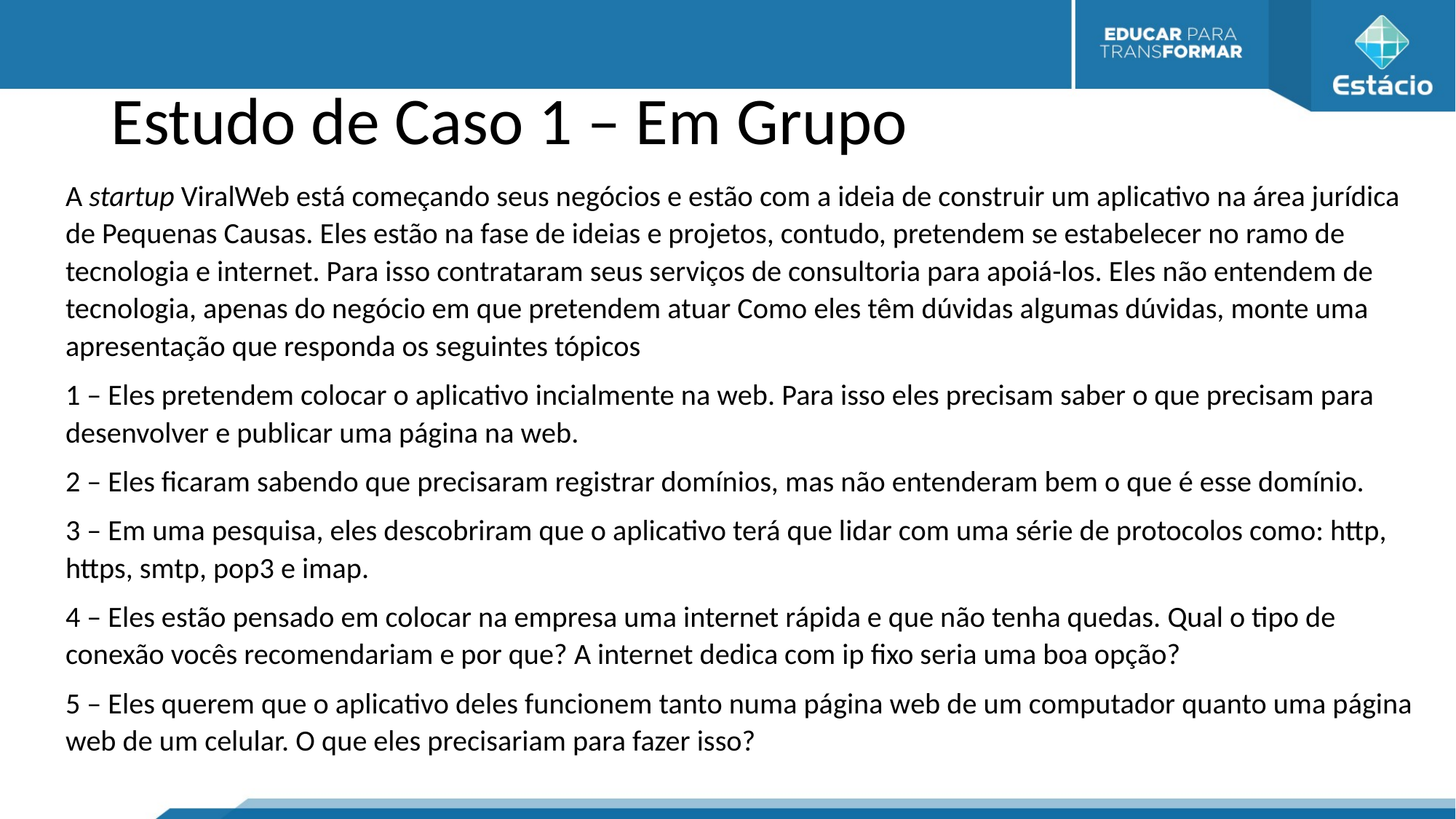

# Estudo de Caso 1 – Em Grupo
A startup ViralWeb está começando seus negócios e estão com a ideia de construir um aplicativo na área jurídica de Pequenas Causas. Eles estão na fase de ideias e projetos, contudo, pretendem se estabelecer no ramo de tecnologia e internet. Para isso contrataram seus serviços de consultoria para apoiá-los. Eles não entendem de tecnologia, apenas do negócio em que pretendem atuar Como eles têm dúvidas algumas dúvidas, monte uma apresentação que responda os seguintes tópicos
1 – Eles pretendem colocar o aplicativo incialmente na web. Para isso eles precisam saber o que precisam para desenvolver e publicar uma página na web.
2 – Eles ficaram sabendo que precisaram registrar domínios, mas não entenderam bem o que é esse domínio.
3 – Em uma pesquisa, eles descobriram que o aplicativo terá que lidar com uma série de protocolos como: http, https, smtp, pop3 e imap.
4 – Eles estão pensado em colocar na empresa uma internet rápida e que não tenha quedas. Qual o tipo de conexão vocês recomendariam e por que? A internet dedica com ip fixo seria uma boa opção?
5 – Eles querem que o aplicativo deles funcionem tanto numa página web de um computador quanto uma página web de um celular. O que eles precisariam para fazer isso?